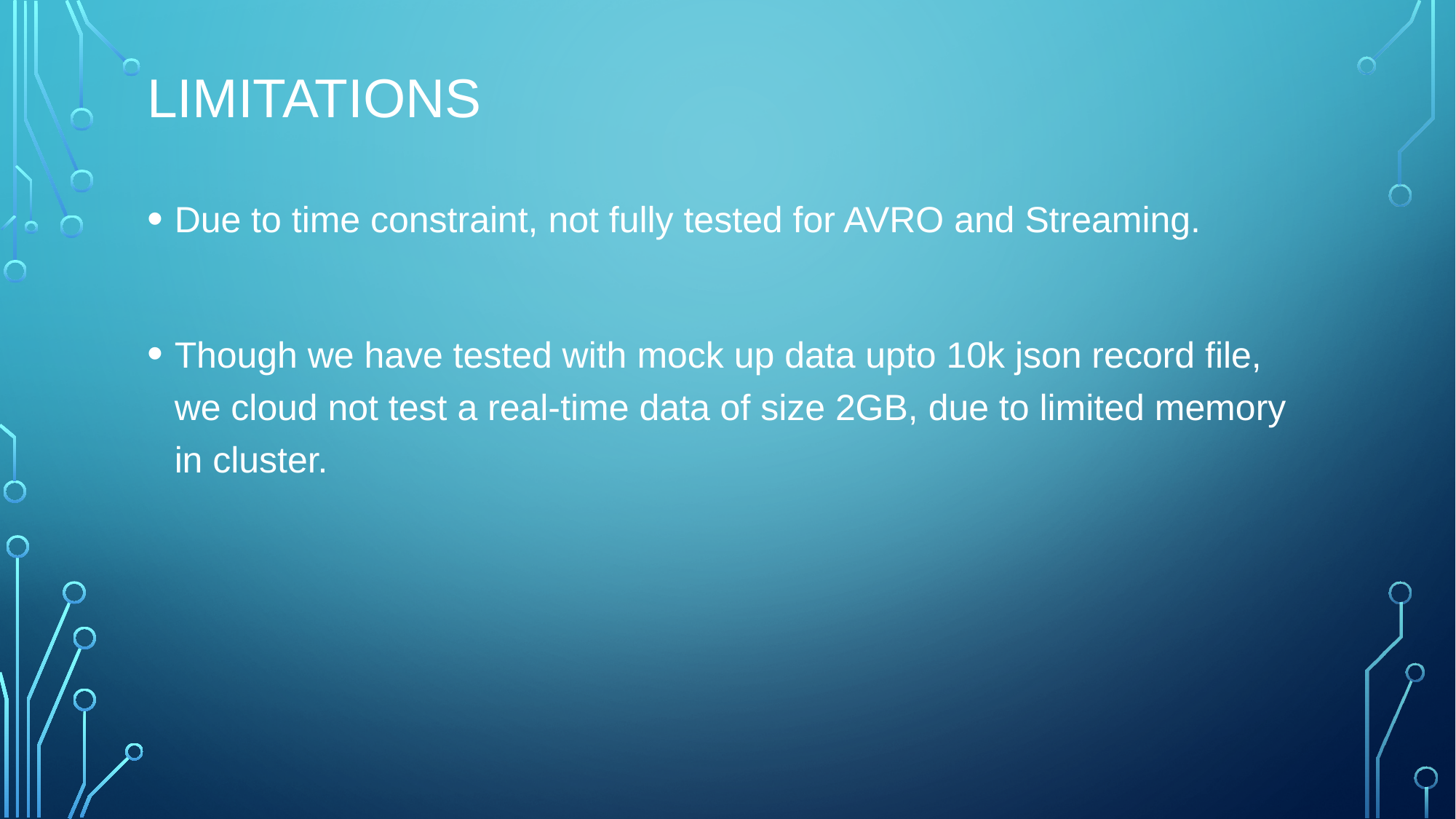

# Limitations
Due to time constraint, not fully tested for AVRO and Streaming.

Though we have tested with mock up data upto 10k json record file, we cloud not test a real-time data of size 2GB, due to limited memory in cluster.